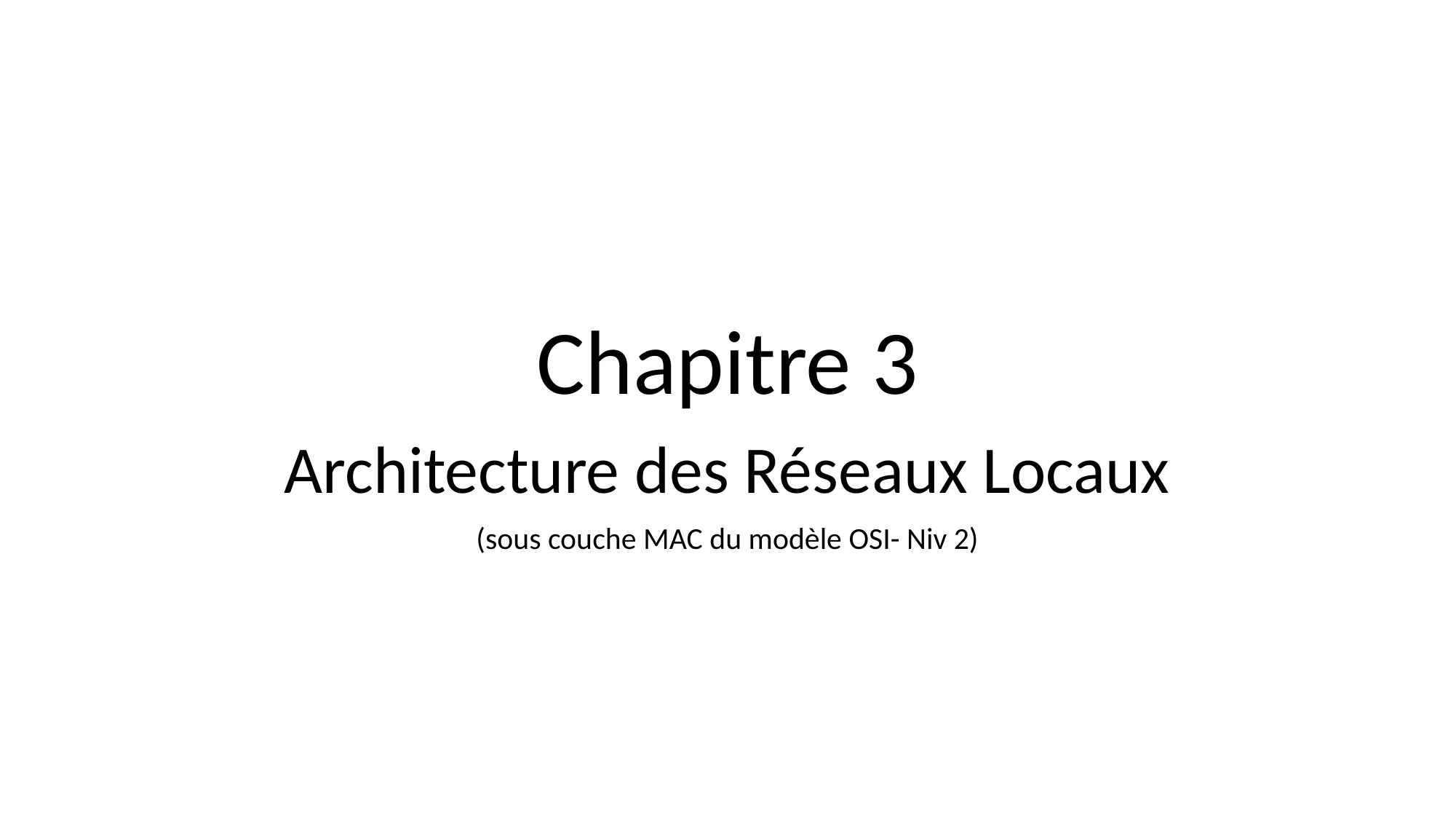

# Chapitre 3
Architecture des Réseaux Locaux
(sous couche MAC du modèle OSI- Niv 2)